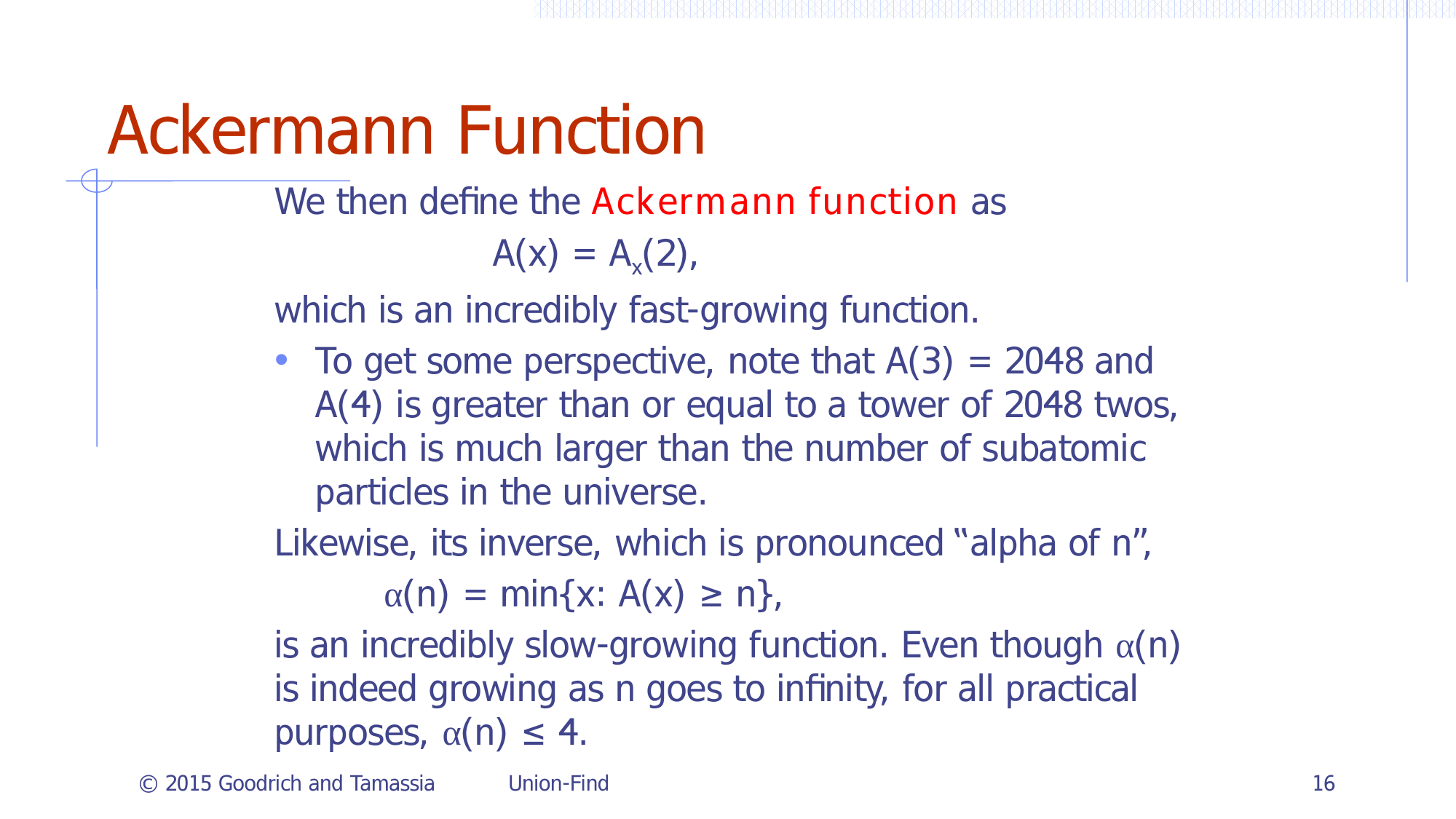

# Ackermann Function
We then define the Ackermann function as
		A(x) = Ax(2),
which is an incredibly fast-growing function.
To get some perspective, note that A(3) = 2048 and A(4) is greater than or equal to a tower of 2048 twos, which is much larger than the number of subatomic particles in the universe.
Likewise, its inverse, which is pronounced “alpha of n”,
	α(n) = min{x: A(x) ≥ n},
is an incredibly slow-growing function. Even though α(n) is indeed growing as n goes to infinity, for all practical purposes, α(n) ≤ 4.
Union-Find
16